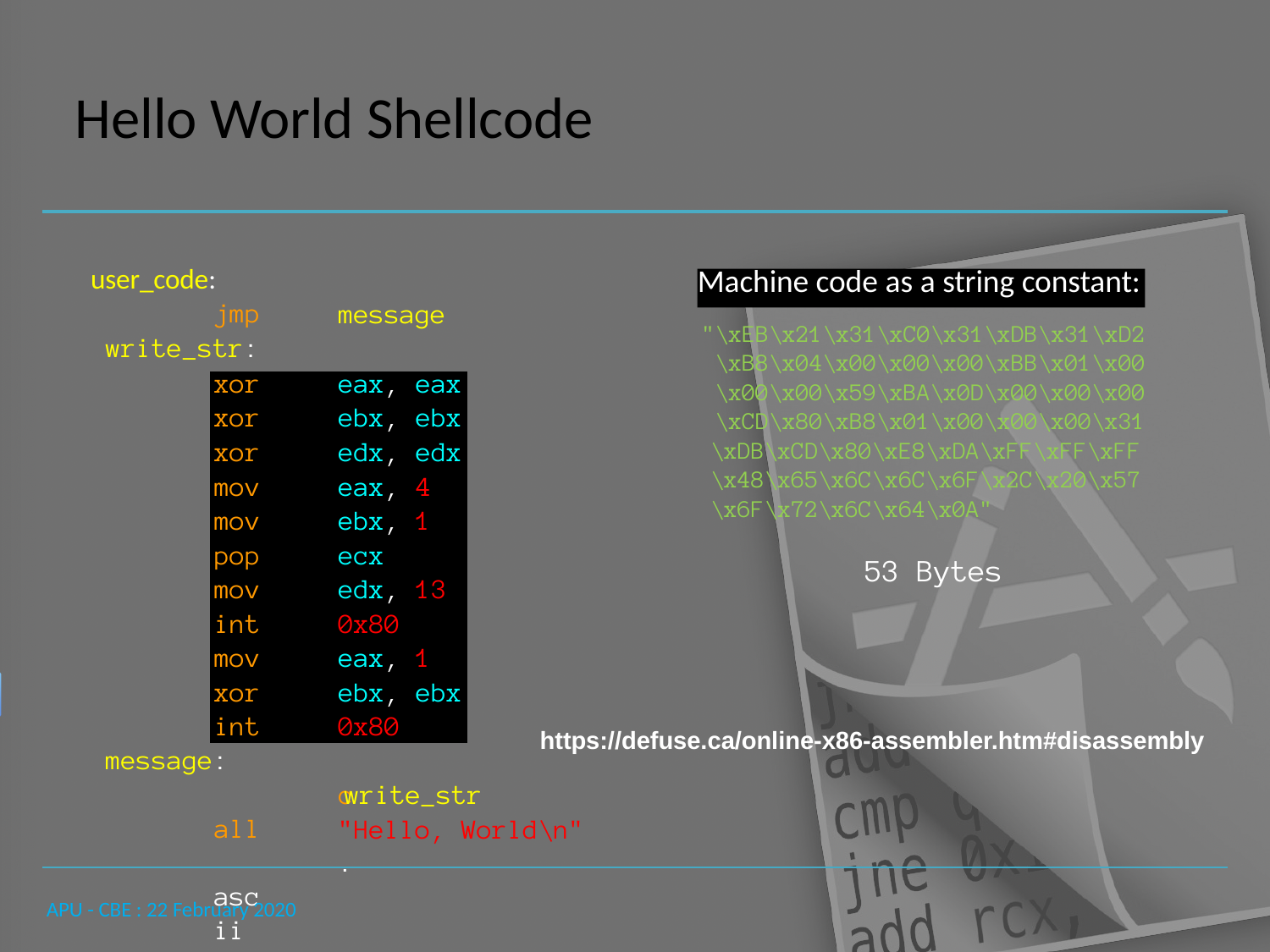

# Hello World Shellcode

Machine code as a string constant:
user_code:
jmp  write_str:

message
"\xEB\x21\x31\xC0\x31\xDB\x31\xD2
\xB8\x04\x00\x00\x00\xBB\x01\x00
\x00\x00\x59\xBA\x0D\x00\x00\x00
\xCD\x80\xB8\x01\x00\x00\x00\x31
\xDB\xCD\x80\xE8\xDA\xFF\xFF\xFF
\x48\x65\x6C\x6C\x6F\x2C\x20\x57
\x6F\x72\x6C\x64\x0A"
| xor | eax, | eax |
| --- | --- | --- |
| xor | ebx, | ebx |
| xor | edx, | edx |
| mov | eax, | 4 |
| mov | ebx, | 1 |
| pop | ecx |  |
| mov | edx, | 13 |
| int | 0x80 |  |
| mov | eax, | 1 |
| xor | ebx, | ebx |
|  | 0x80 |  |
53 Bytes
int  message:
call
.ascii
https://defuse.ca/online-x86-assembler.htm#disassembly
write_str  "Hello, World\n"

APU - CBE : 22 February 2020